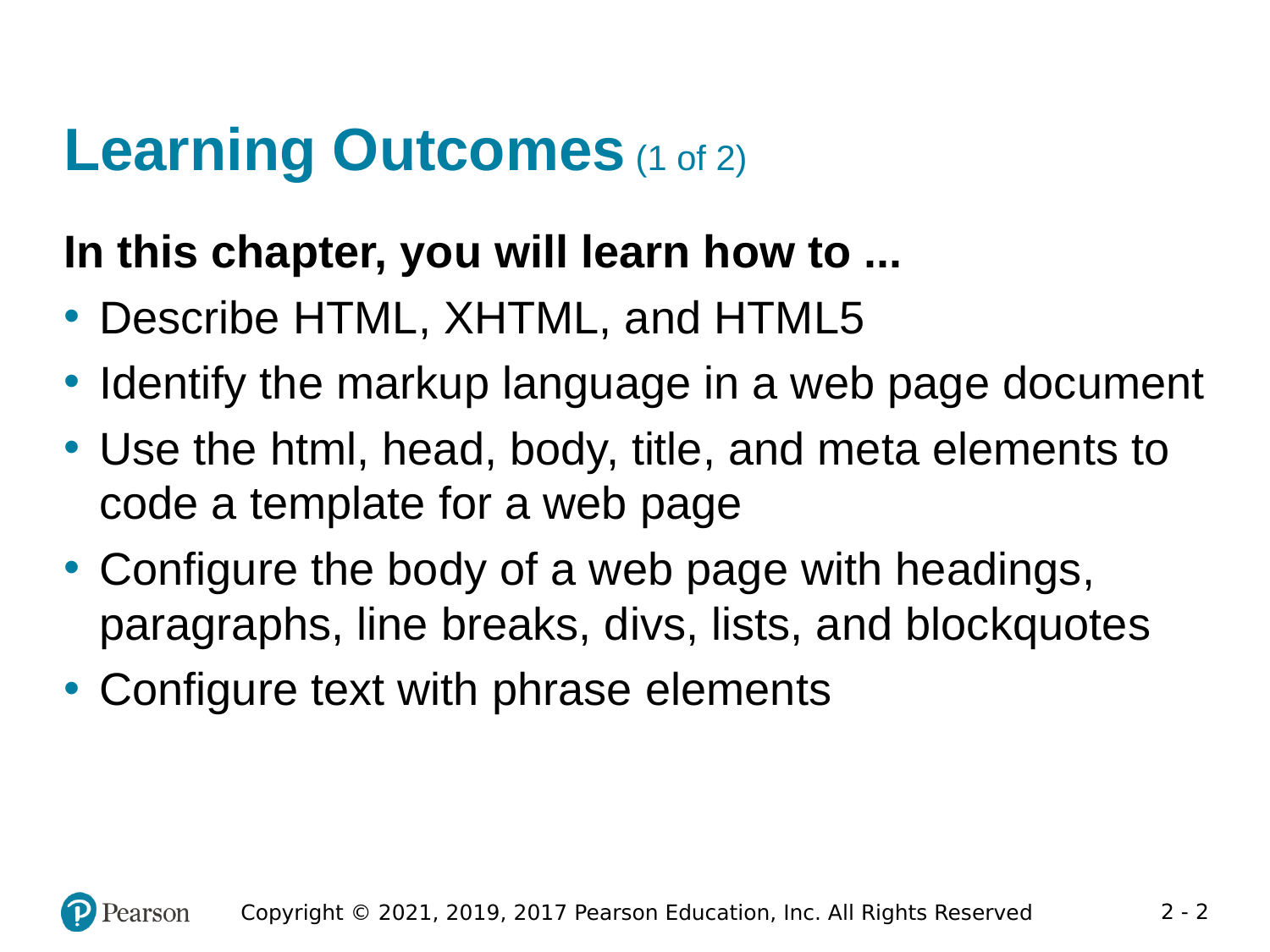

# Learning Outcomes (1 of 2)
In this chapter, you will learn how to ...
Describe HTML, XHTML, and HTML5
Identify the markup language in a web page document
Use the html, head, body, title, and meta elements to code a template for a web page
Configure the body of a web page with headings, paragraphs, line breaks, divs, lists, and blockquotes
Configure text with phrase elements